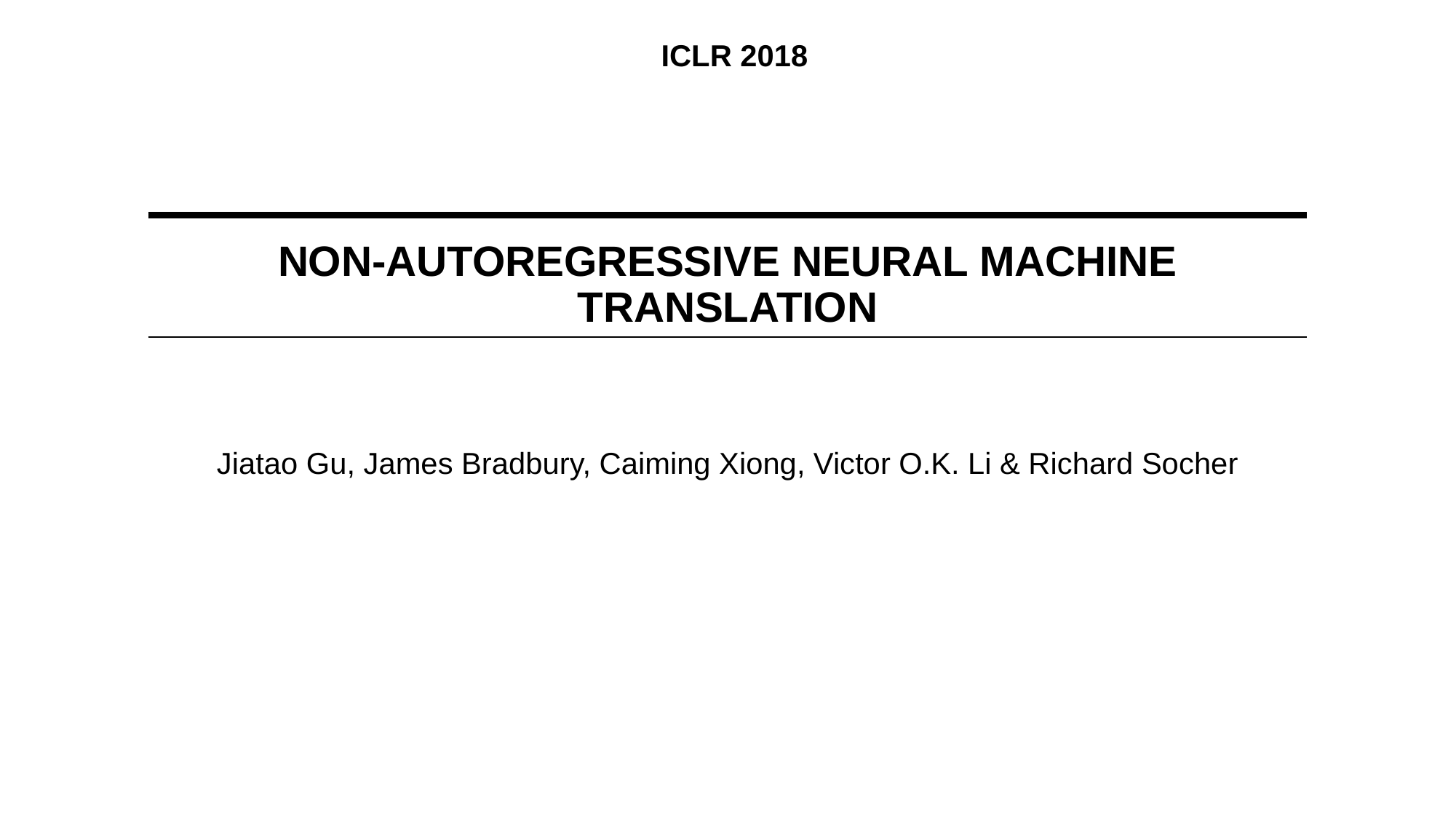

ICLR 2018
# NON-AUTOREGRESSIVE NEURAL MACHINE TRANSLATION
Jiatao Gu, James Bradbury, Caiming Xiong, Victor O.K. Li & Richard Socher